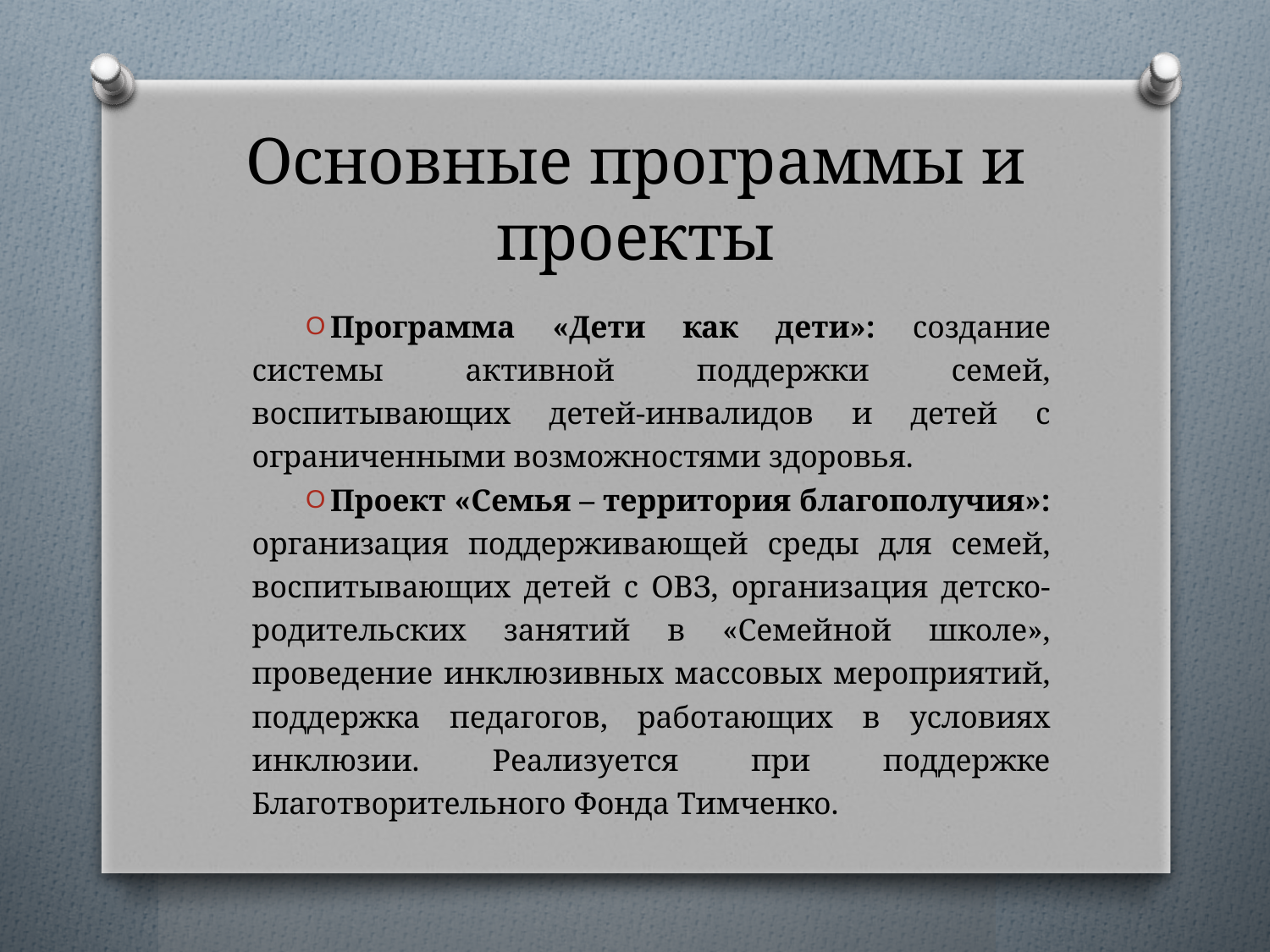

# Основные программы и проекты
Программа «Дети как дети»: создание системы активной поддержки семей, воспитывающих детей-инвалидов и детей с ограниченными возможностями здоровья.
Проект «Семья – территория благополучия»: организация поддерживающей среды для семей, воспитывающих детей с ОВЗ, организация детско-родительских занятий в «Семейной школе», проведение инклюзивных массовых мероприятий, поддержка педагогов, работающих в условиях инклюзии. Реализуется при поддержке Благотворительного Фонда Тимченко.